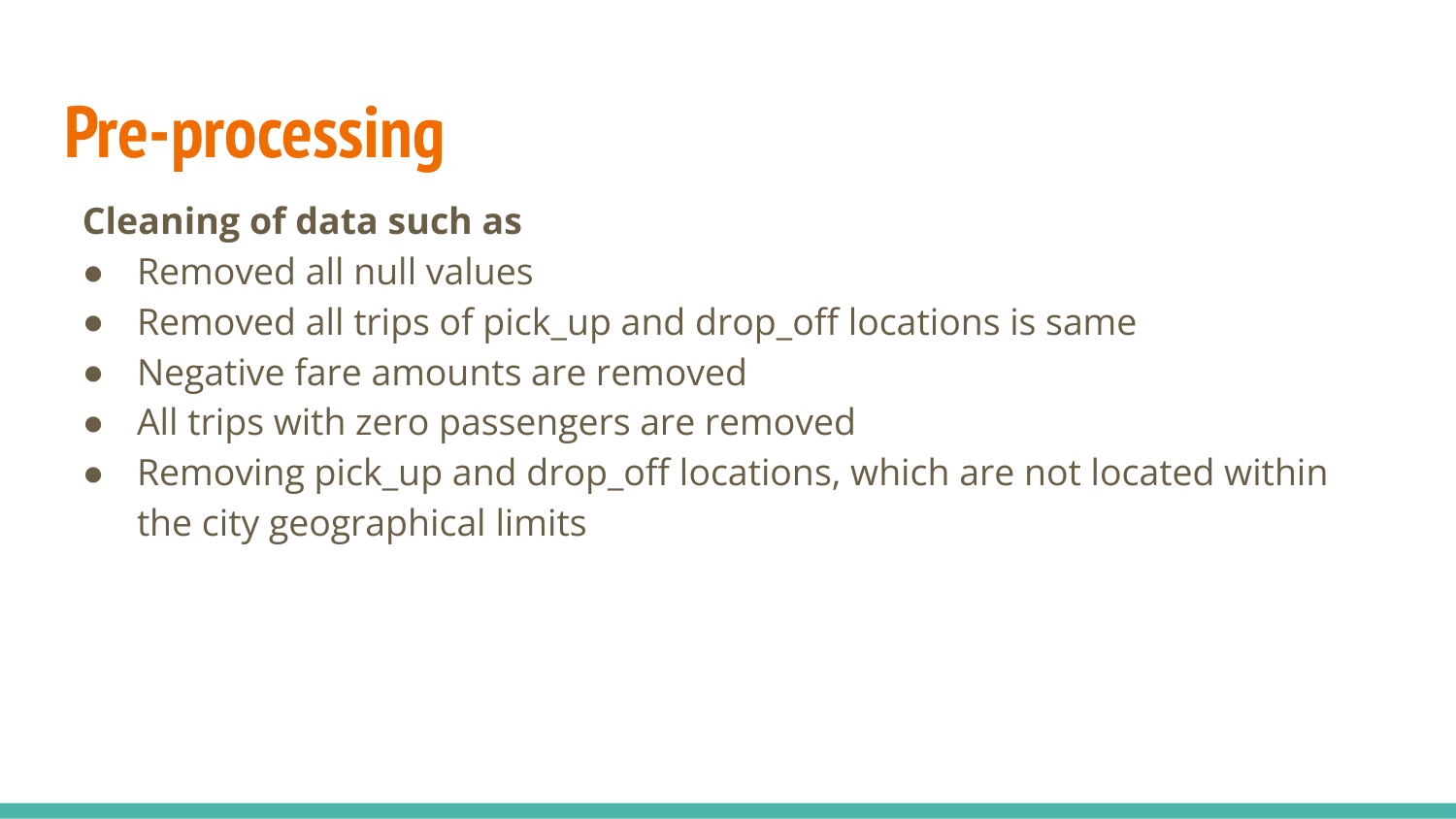

# Pre-processing
Cleaning of data such as
Removed all null values
Removed all trips of pick_up and drop_off locations is same
Negative fare amounts are removed
All trips with zero passengers are removed
Removing pick_up and drop_off locations, which are not located within the city geographical limits